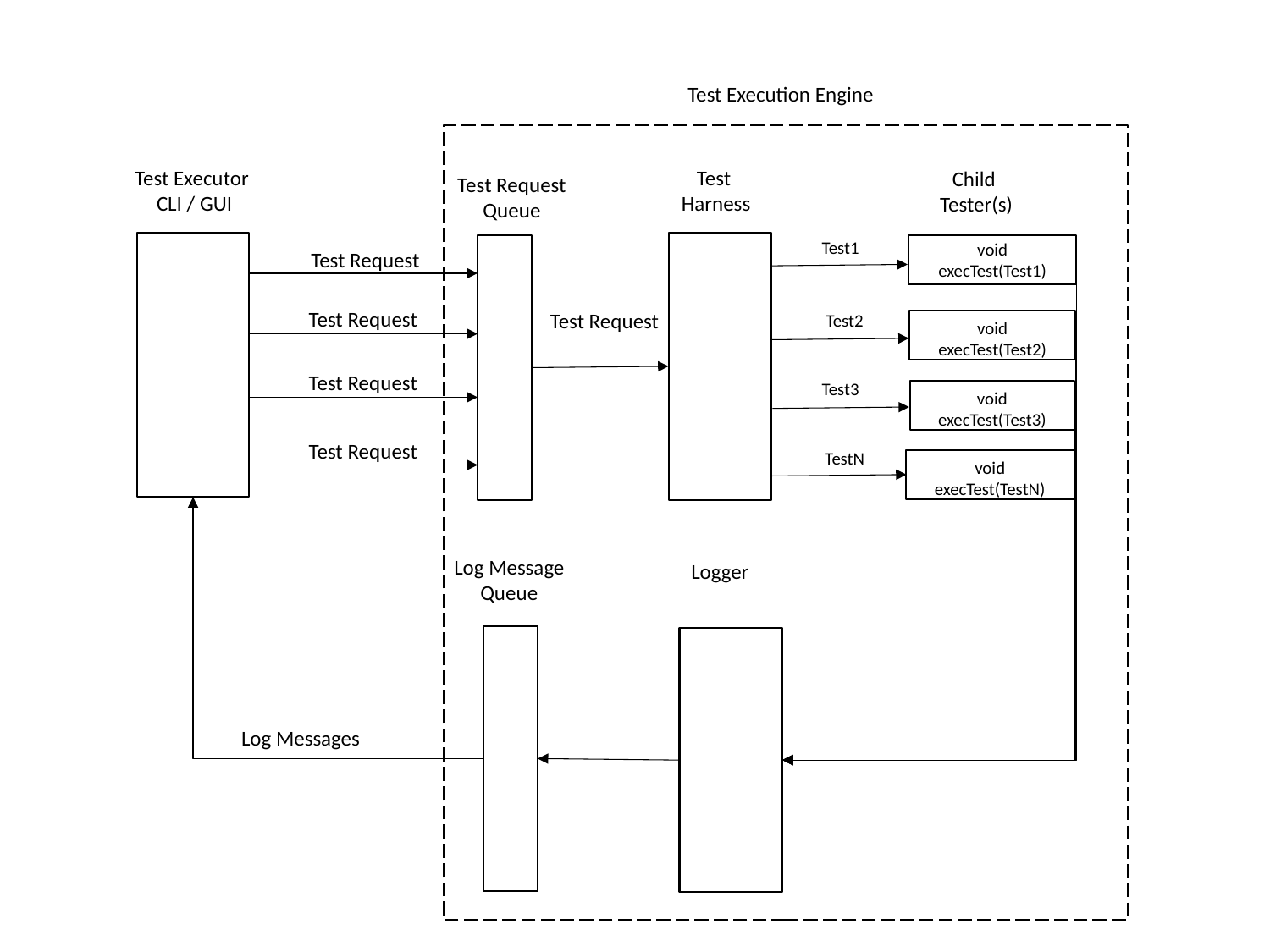

Test Execution Engine

Test
Harness
Test Executor
CLI / GUI
Child
Tester(s)
Test Request Queue
Test1

void execTest(Test1)

Test Request
Test Request
Test Request
Test2
void execTest(Test2)
Test Request
Test3
void execTest(Test3)
Test Request
TestN
void execTest(TestN)
Log Message Queue
Logger

Log Messages